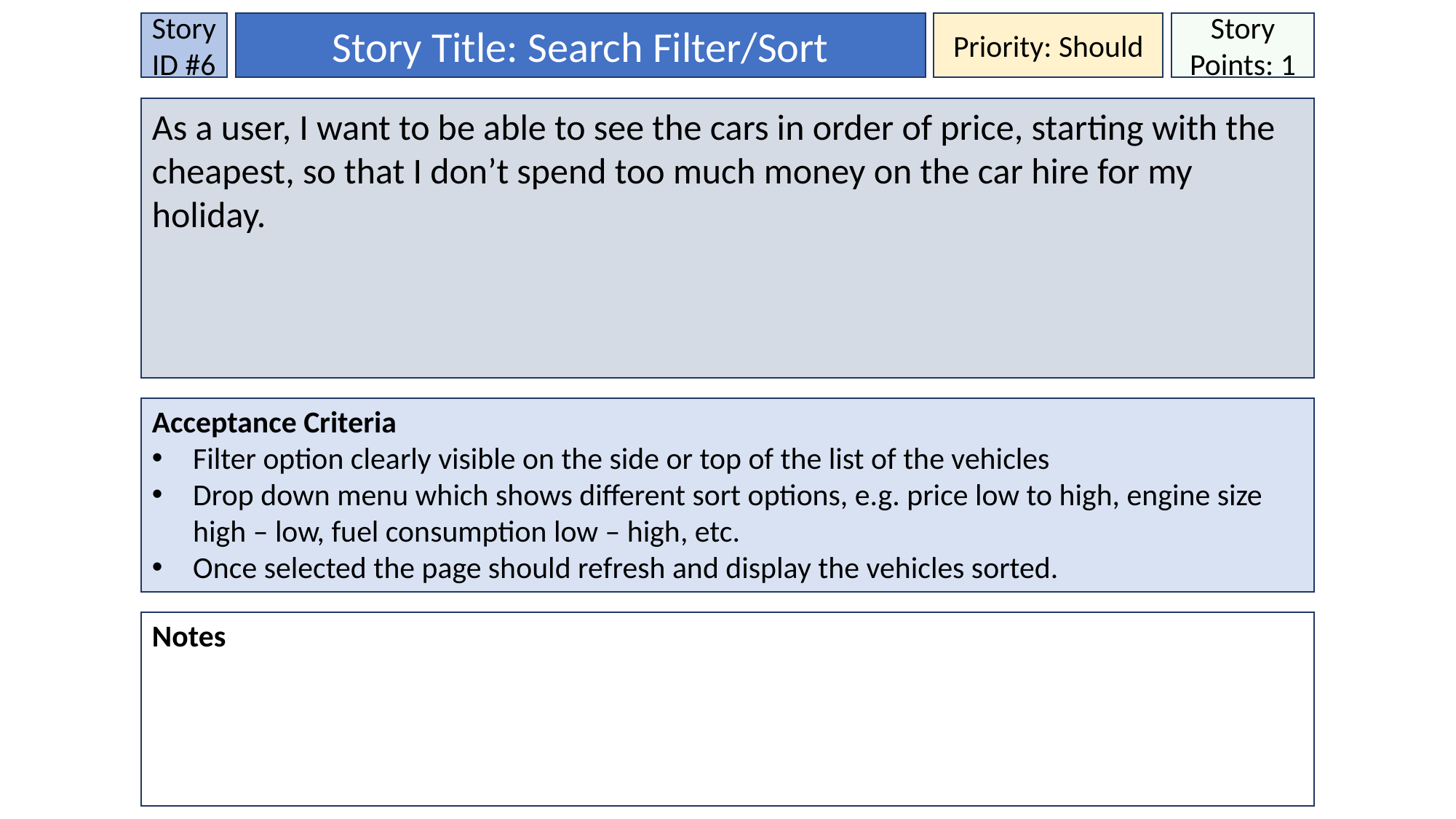

Story ID #6
Story Title: Search Filter/Sort
Priority: Should
Story Points: 1
As a user, I want to be able to see the cars in order of price, starting with the cheapest, so that I don’t spend too much money on the car hire for my holiday.
Acceptance Criteria
Filter option clearly visible on the side or top of the list of the vehicles
Drop down menu which shows different sort options, e.g. price low to high, engine size high – low, fuel consumption low – high, etc.
Once selected the page should refresh and display the vehicles sorted.

Notes